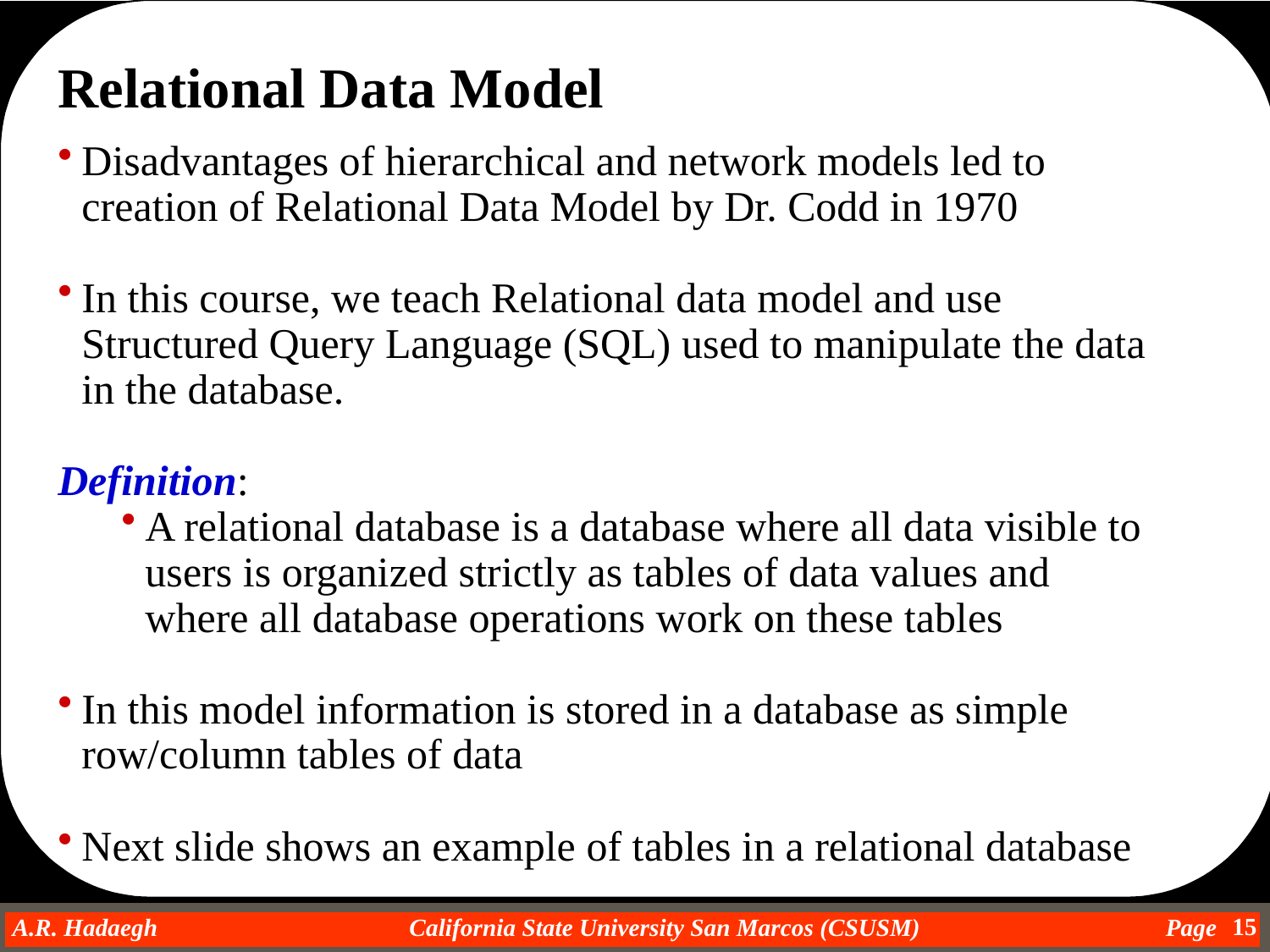

Relational Data Model

Disadvantages of hierarchical and network models led to creation of Relational Data Model by Dr. Codd in 1970

In this course, we teach Relational data model and use Structured Query Language (SQL) used to manipulate the data in the database.

Definition:
A relational database is a database where all data visible to users is organized strictly as tables of data values and where all database operations work on these tables

In this model information is stored in a database as simple row/column tables of data

Next slide shows an example of tables in a relational database
15